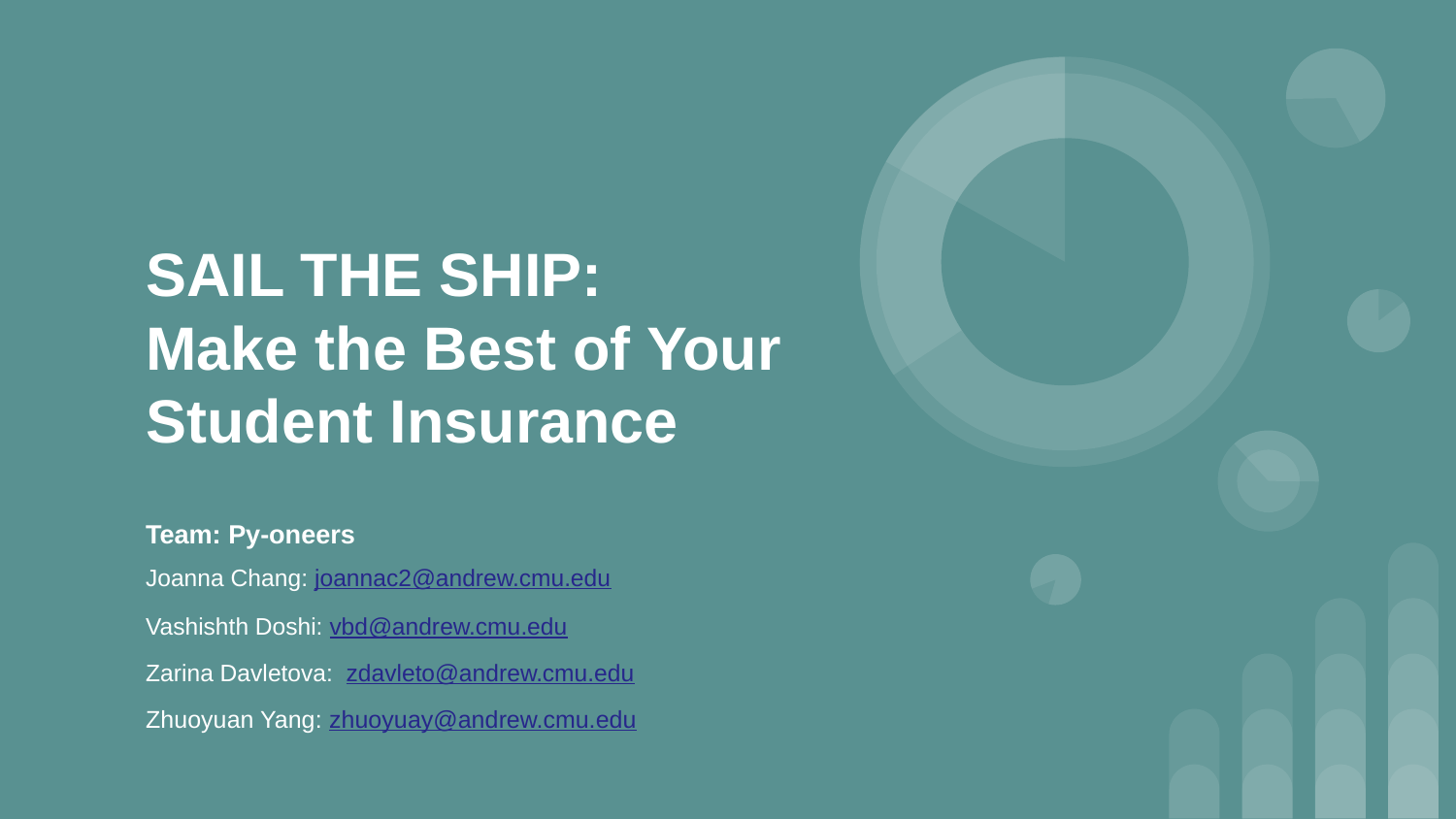

# SAIL THE SHIP:
Make the Best of Your Student Insurance
Team: Py-oneers

Joanna Chang: joannac2@andrew.cmu.edu

Vashishth Doshi: vbd@andrew.cmu.edu
Zarina Davletova:  zdavleto@andrew.cmu.edu
Zhuoyuan Yang: zhuoyuay@andrew.cmu.edu